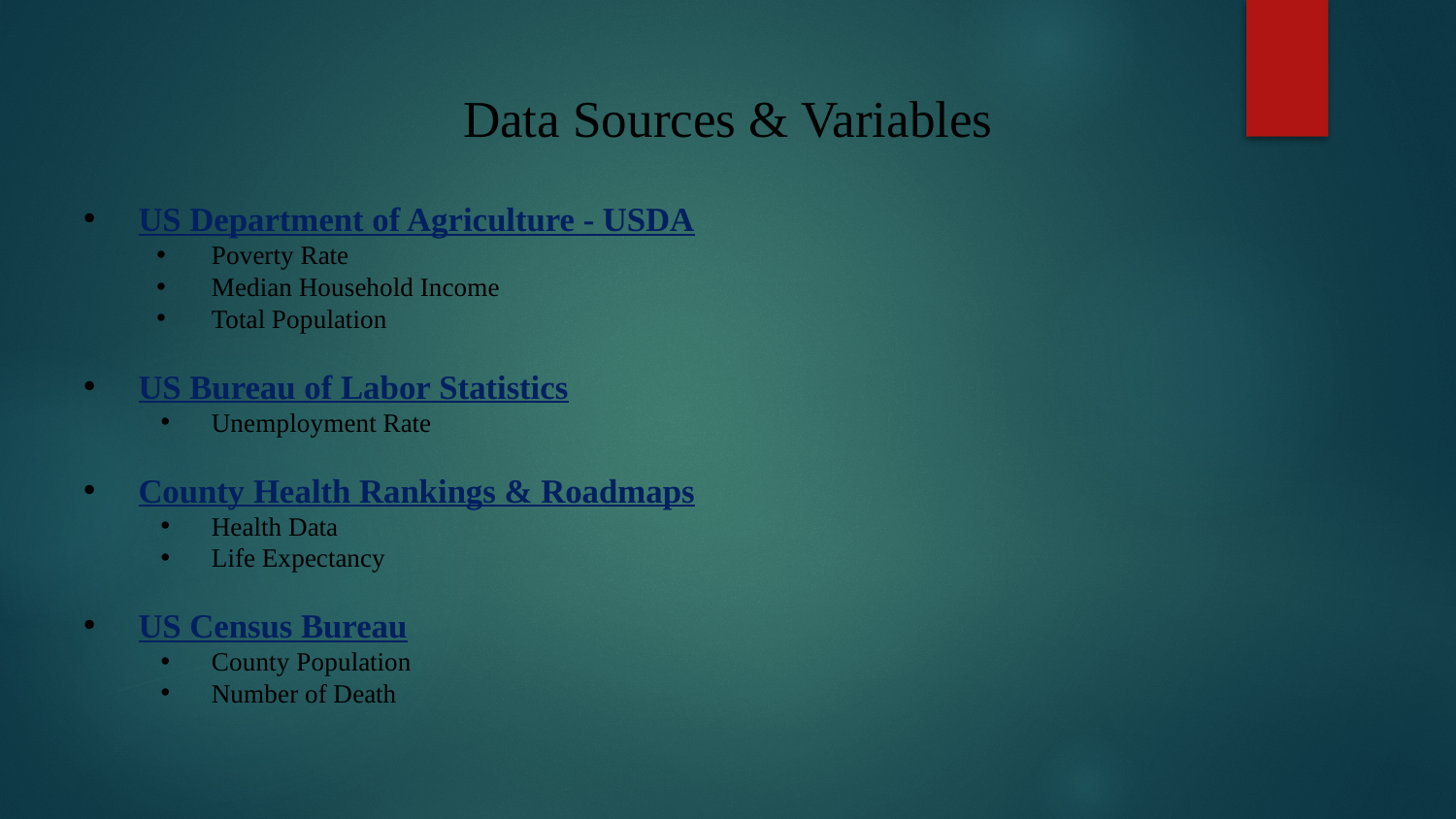

# Data Sources & Variables
US Department of Agriculture - USDA
Poverty Rate
Median Household Income
Total Population

US Bureau of Labor Statistics
Unemployment Rate

County Health Rankings & Roadmaps
Health Data
Life Expectancy

US Census Bureau
County Population
Number of Death